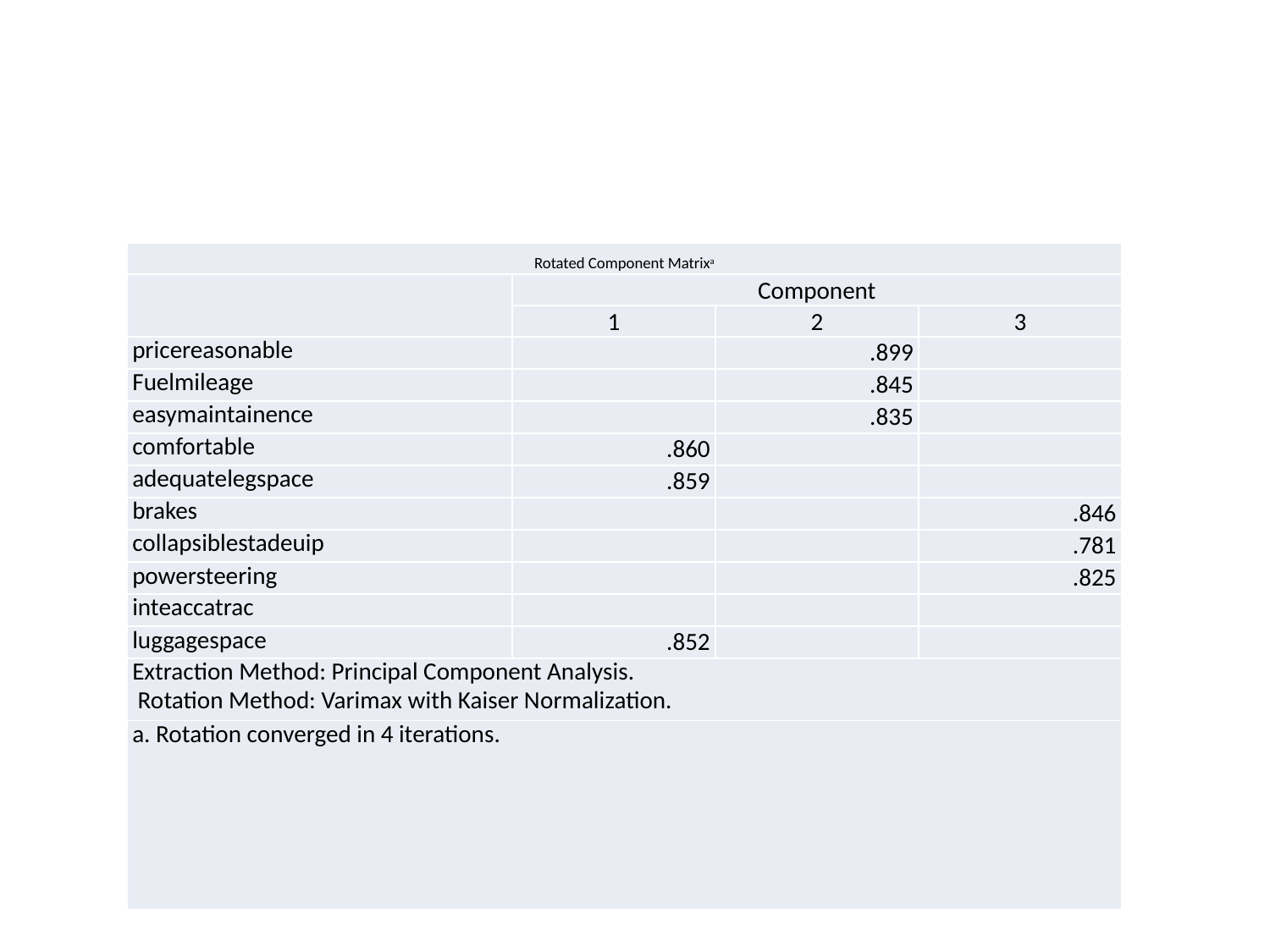

#
| Rotated Component Matrixa |  |  |  |
| --- | --- | --- | --- |
|  | Component |  |  |
|  | 1 | 2 | 3 |
| pricereasonable |  | .899 |  |
| Fuelmileage |  | .845 |  |
| easymaintainence |  | .835 |  |
| comfortable | .860 |  |  |
| adequatelegspace | .859 |  |  |
| brakes |  |  | .846 |
| collapsiblestadeuip |  |  | .781 |
| powersteering |  |  | .825 |
| inteaccatrac |  |  |  |
| luggagespace | .852 |  |  |
| Extraction Method: Principal Component Analysis. Rotation Method: Varimax with Kaiser Normalization. |  |  |  |
| a. Rotation converged in 4 iterations. |  |  |  |